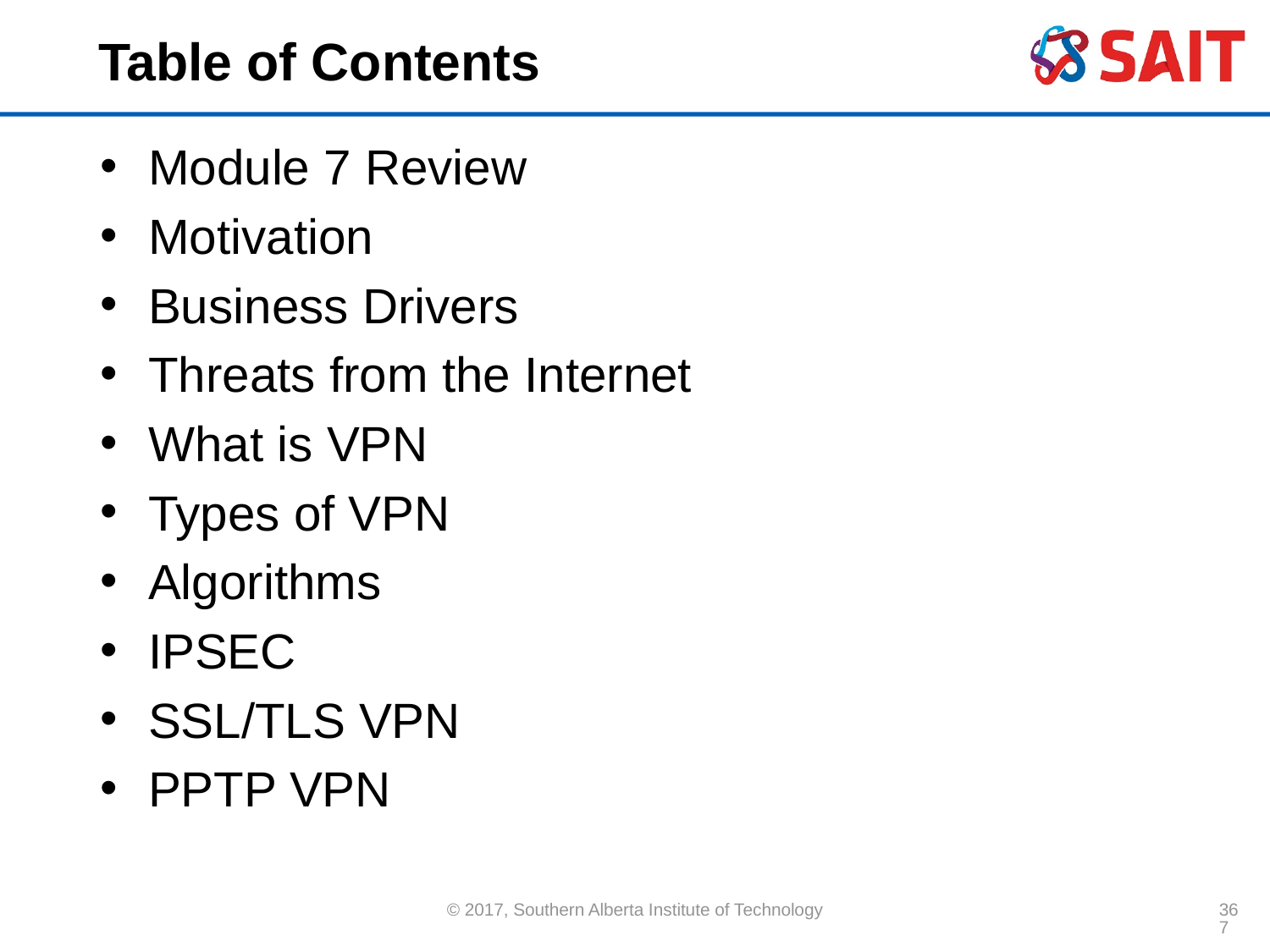

# Table of Contents
Module 7 Review
Motivation
Business Drivers
Threats from the Internet
What is VPN
Types of VPN
Algorithms
IPSEC
SSL/TLS VPN
PPTP VPN